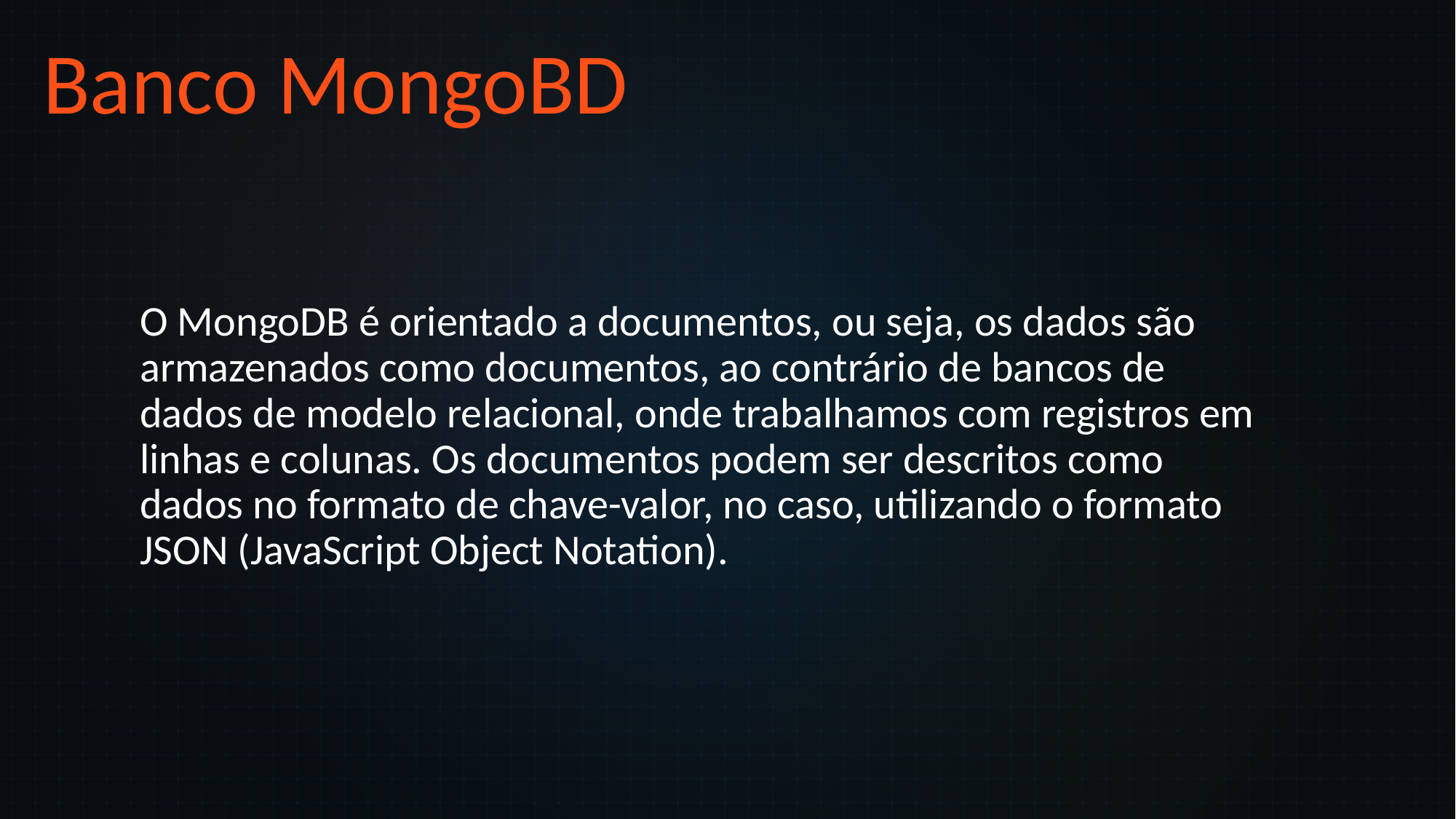

Banco MongoBD
O MongoDB é orientado a documentos, ou seja, os dados são armazenados como documentos, ao contrário de bancos de dados de modelo relacional, onde trabalhamos com registros em linhas e colunas. Os documentos podem ser descritos como dados no formato de chave-valor, no caso, utilizando o formato JSON (JavaScript Object Notation).